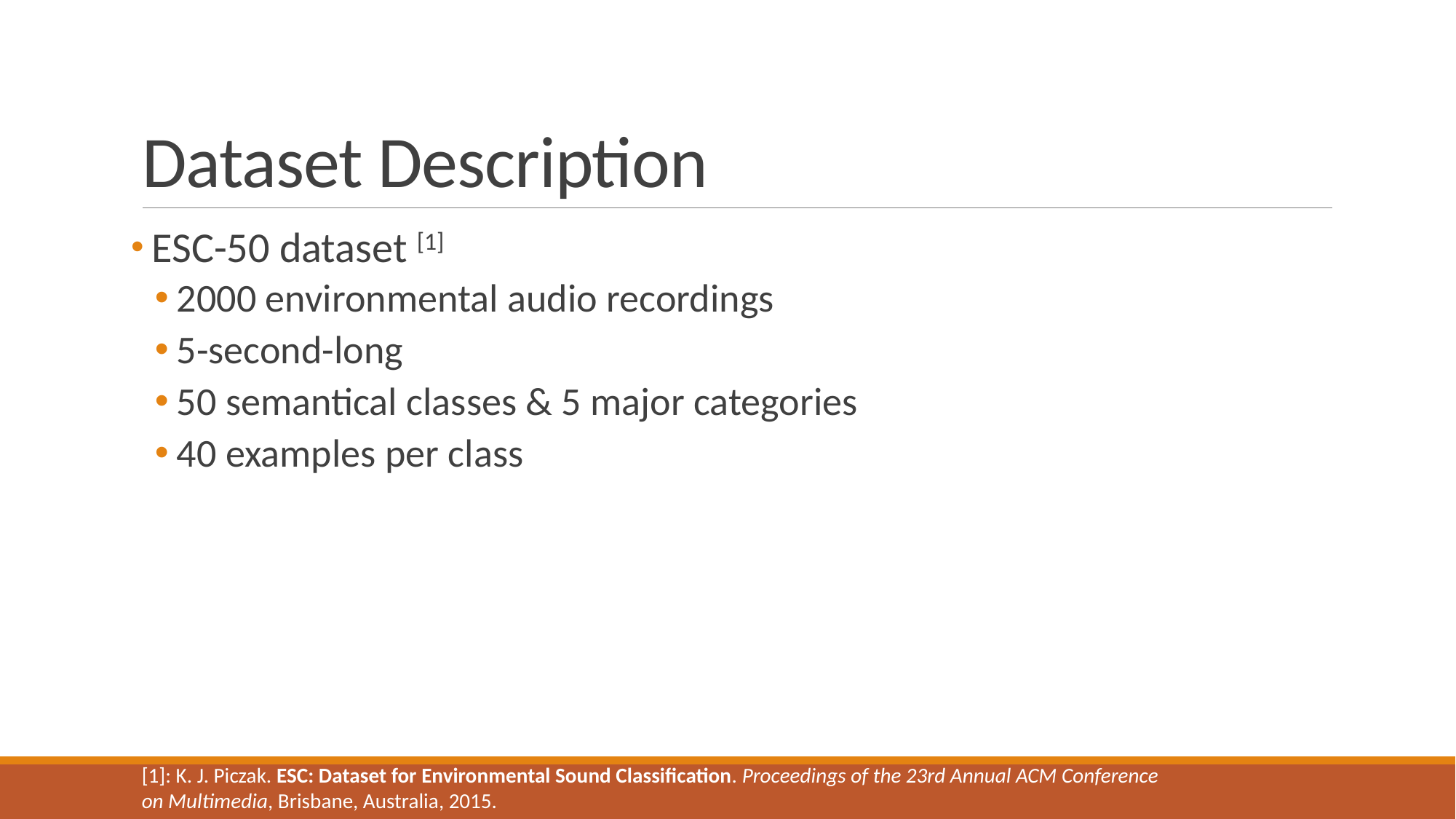

# Dataset Description
 ESC-50 dataset [1]
2000 environmental audio recordings
5-second-long
50 semantical classes & 5 major categories
40 examples per class
[1]: K. J. Piczak. ESC: Dataset for Environmental Sound Classification. Proceedings of the 23rd Annual ACM Conference on Multimedia, Brisbane, Australia, 2015.